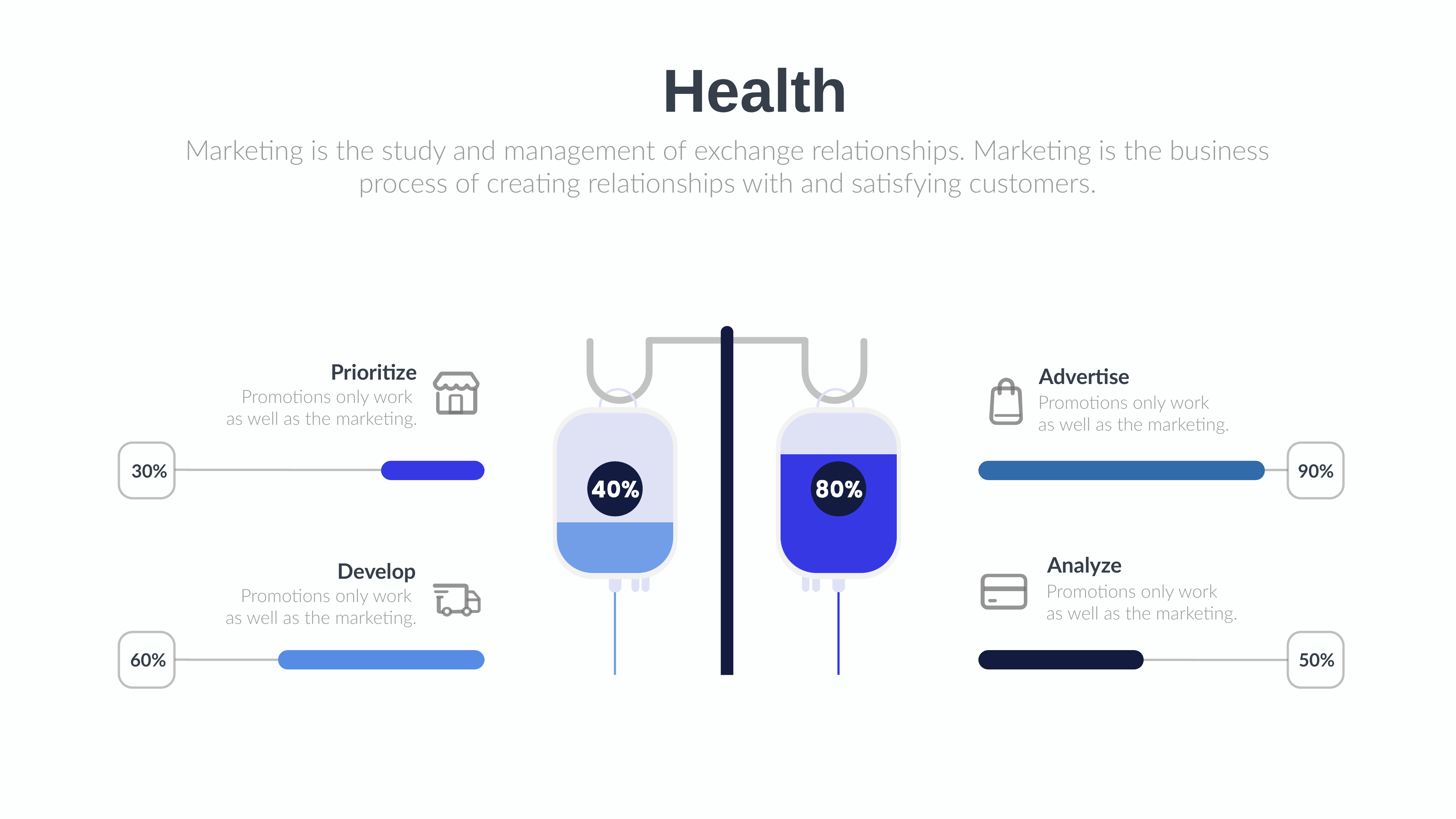

Health
Marketing is the study and management of exchange relationships. Marketing is the business process of creating relationships with and satisfying customers.

Prioritize
Promotions only work
as well as the marketing.
Advertise
Promotions only work
as well as the marketing.

30%
90%

Analyze
Promotions only work
as well as the marketing.
Develop
Promotions only work
as well as the marketing.

50%
60%